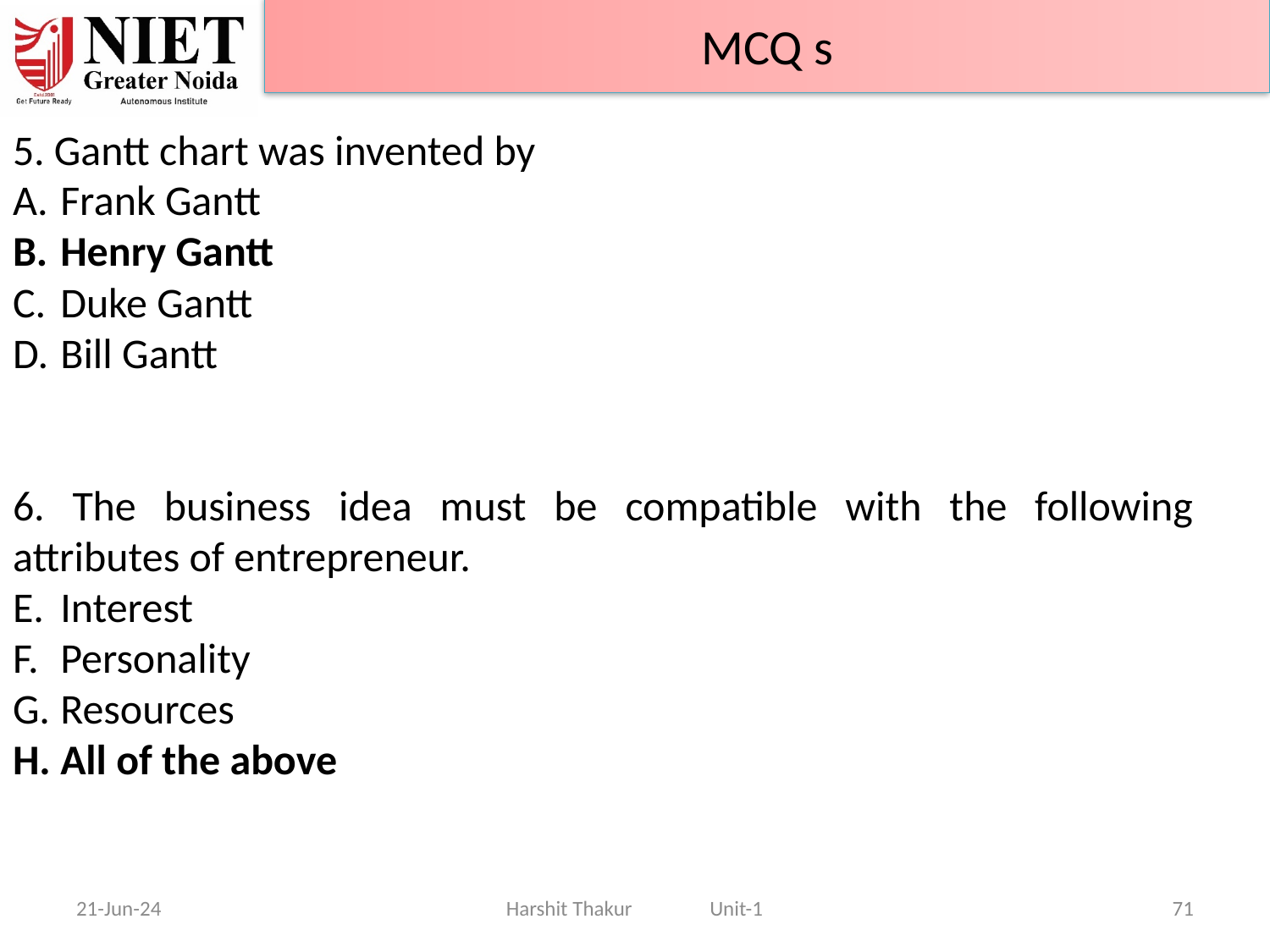

MCQ s
5. Gantt chart was invented by
Frank Gantt
Henry Gantt
Duke Gantt
Bill Gantt

6. The business idea must be compatible with the following attributes of entrepreneur.
Interest
Personality
Resources
All of the above
21-Jun-24
Harshit Thakur                Unit-1
71